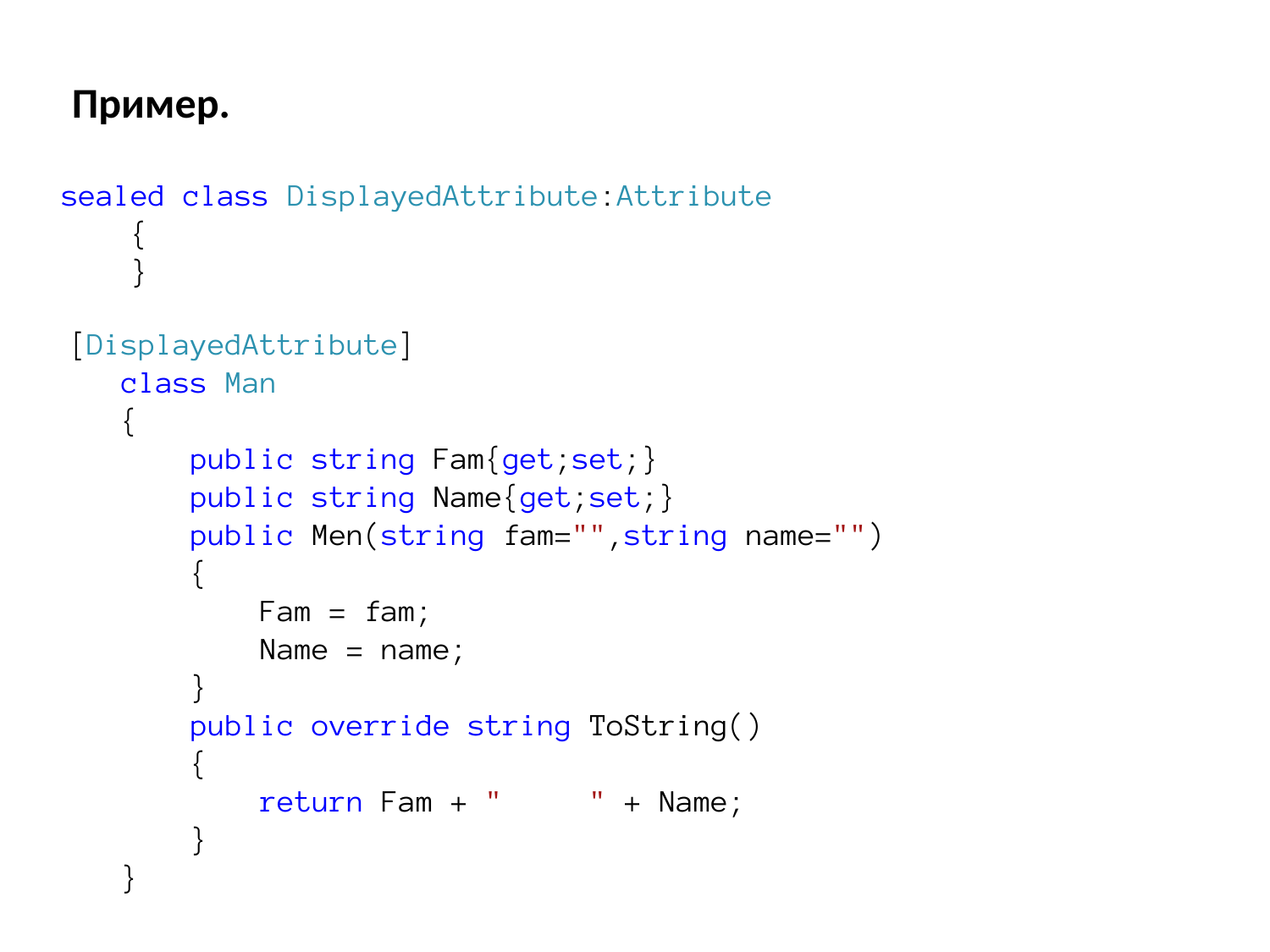

Пример.
sealed class DisplayedAttribute:Attribute
    {
    }
 [DisplayedAttribute]
    class Man
    {
        public string Fam{get;set;}
        public string Name{get;set;}
        public Men(string fam="",string name="")
        {
            Fam = fam;
            Name = name;
        }
        public override string ToString()
        {
            return Fam + "     " + Name;
        }
    }